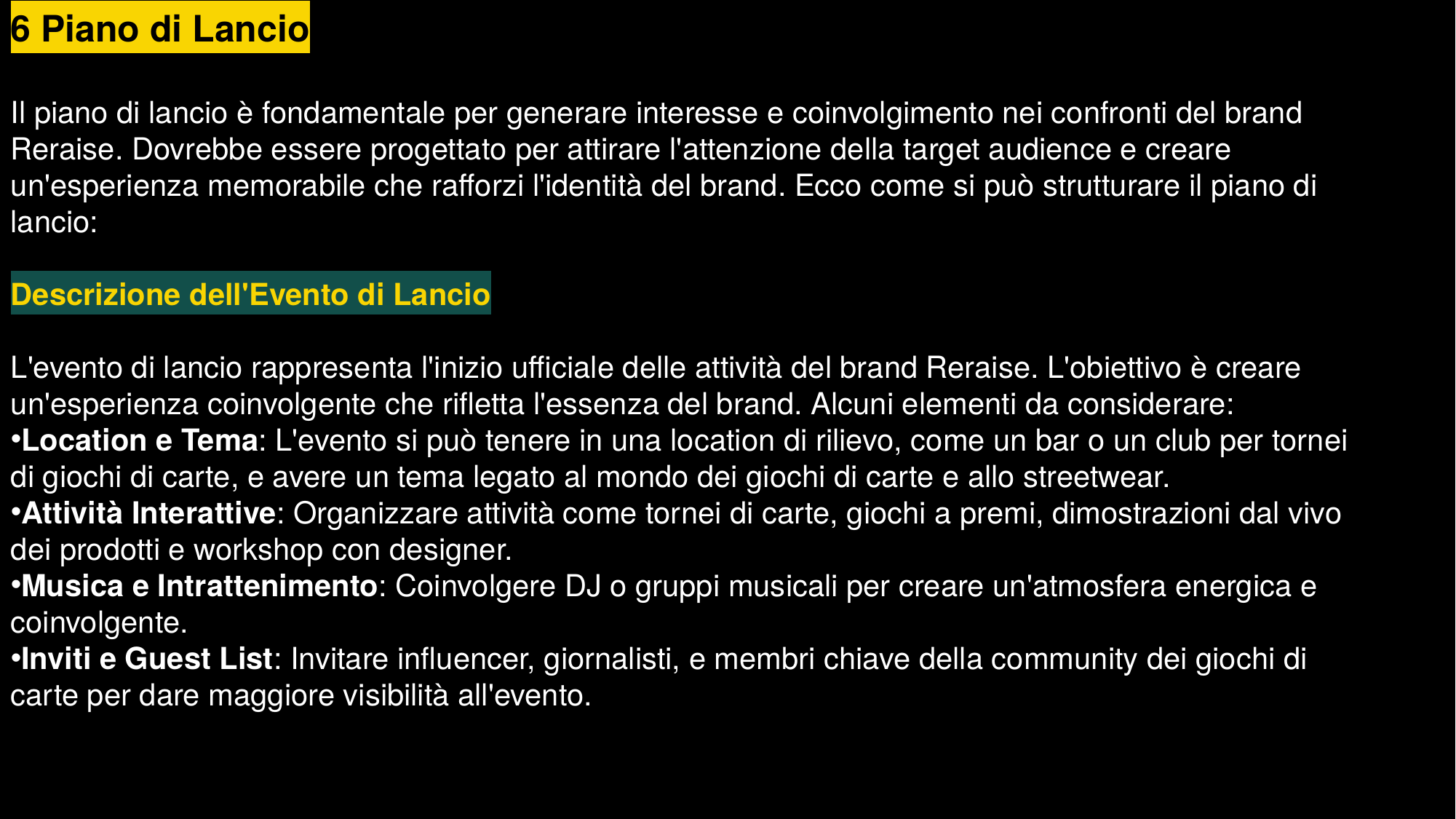

6 Piano di Lancio

Il piano di lancio è fondamentale per generare interesse e coinvolgimento nei confronti del brand Reraise. Dovrebbe essere progettato per attirare l'attenzione della target audience e creare un'esperienza memorabile che rafforzi l'identità del brand. Ecco come si può strutturare il piano di lancio:

Descrizione dell'Evento di Lancio

L'evento di lancio rappresenta l'inizio ufficiale delle attività del brand Reraise. L'obiettivo è creare un'esperienza coinvolgente che rifletta l'essenza del brand. Alcuni elementi da considerare:
Location e Tema: L'evento si può tenere in una location di rilievo, come un bar o un club per tornei di giochi di carte, e avere un tema legato al mondo dei giochi di carte e allo streetwear.
Attività Interattive: Organizzare attività come tornei di carte, giochi a premi, dimostrazioni dal vivo dei prodotti e workshop con designer.
Musica e Intrattenimento: Coinvolgere DJ o gruppi musicali per creare un'atmosfera energica e coinvolgente.
Inviti e Guest List: Invitare influencer, giornalisti, e membri chiave della community dei giochi di carte per dare maggiore visibilità all'evento.